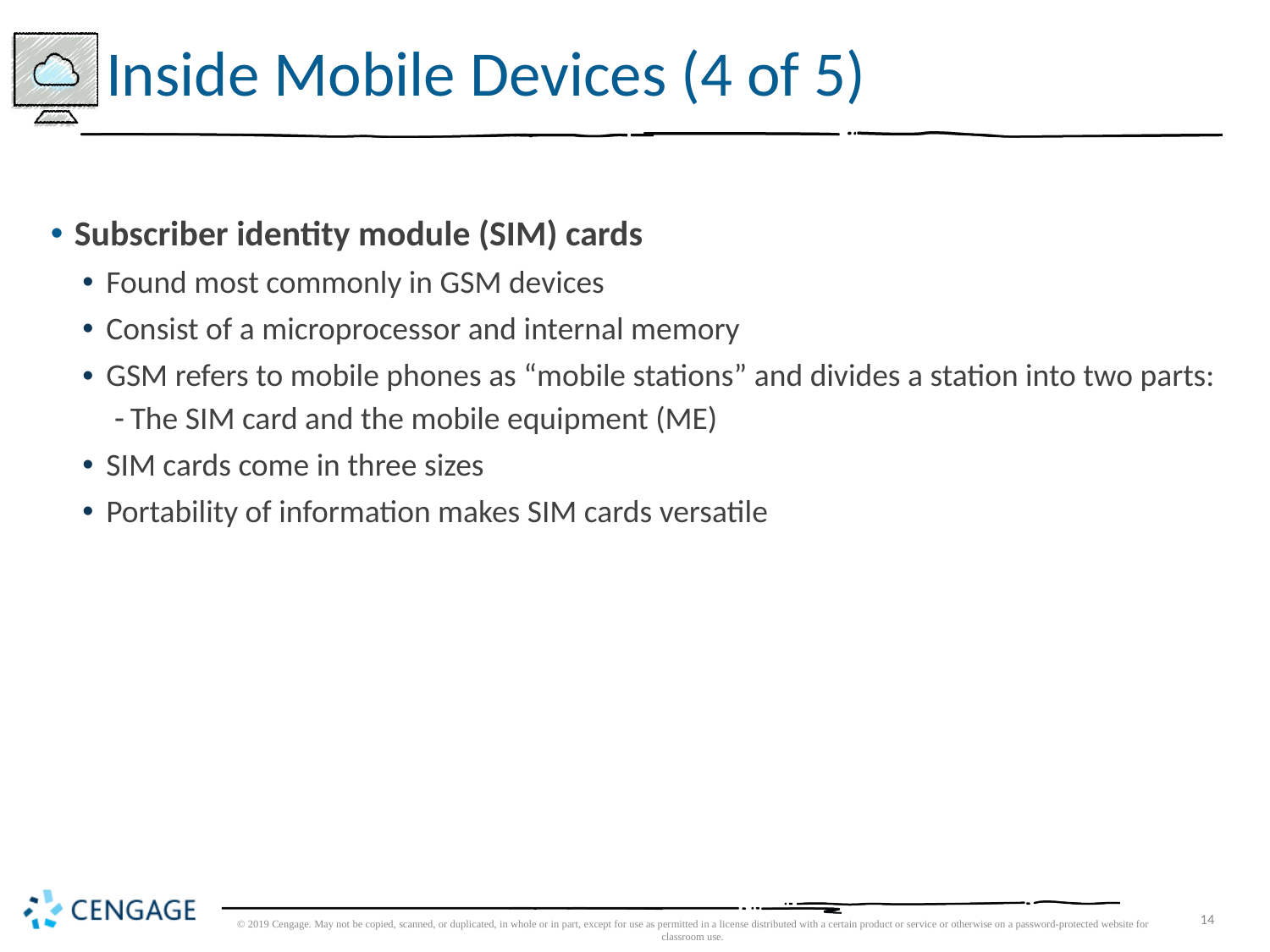

# Inside Mobile Devices (4 of 5)
Subscriber identity module (SIM) cards
Found most commonly in GSM devices
Consist of a microprocessor and internal memory
GSM refers to mobile phones as “mobile stations” and divides a station into two parts:
The SIM card and the mobile equipment (ME)
SIM cards come in three sizes
Portability of information makes SIM cards versatile
© 2019 Cengage. May not be copied, scanned, or duplicated, in whole or in part, except for use as permitted in a license distributed with a certain product or service or otherwise on a password-protected website for classroom use.